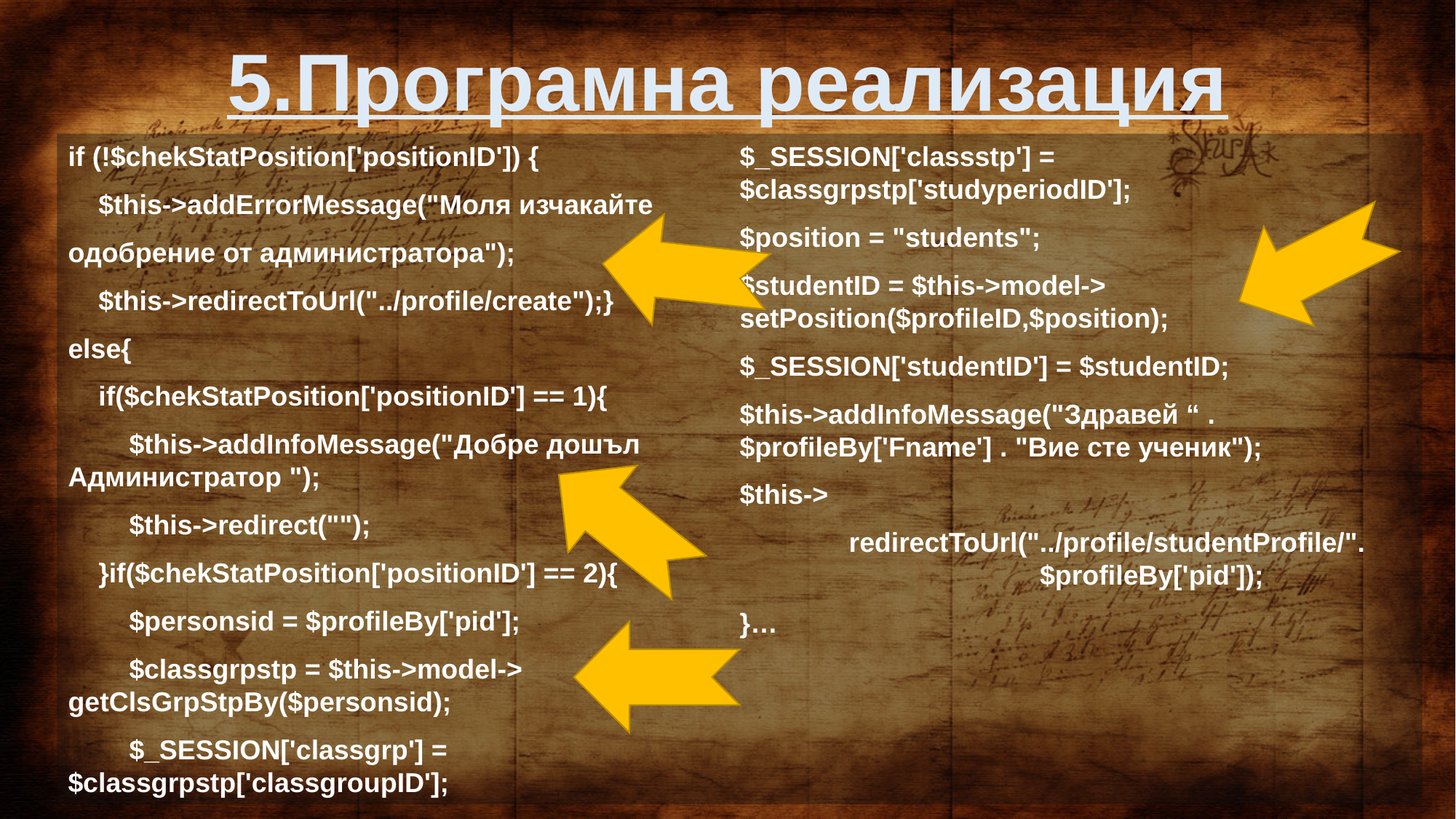

5.Програмна реализация
if (!$chekStatPosition['positionID']) {
    $this->addErrorMessage("Моля изчакайте
одобрение от администратора");
    $this->redirectToUrl("../profile/create");}
else{
    if($chekStatPosition['positionID'] == 1){
        $this->addInfoMessage("Добре дошъл Администратор ");
        $this->redirect("");
    }if($chekStatPosition['positionID'] == 2){
        $personsid = $profileBy['pid'];
        $classgrpstp = $this->model->		getClsGrpStpBy($personsid);
        $_SESSION['classgrp'] =              	$classgrpstp['classgroupID'];
$_SESSION['classstp'] = $classgrpstp['studyperiodID'];
$position = "students";
$studentID = $this->model-> 	setPosition($profileID,$position);
$_SESSION['studentID'] = $studentID;
$this->addInfoMessage("Здравей “ .$profileBy['Fname'] . "Вие сте ученик");
$this->
	redirectToUrl("../profile/studentProfile/". 		                         $profileBy['pid']);
}…